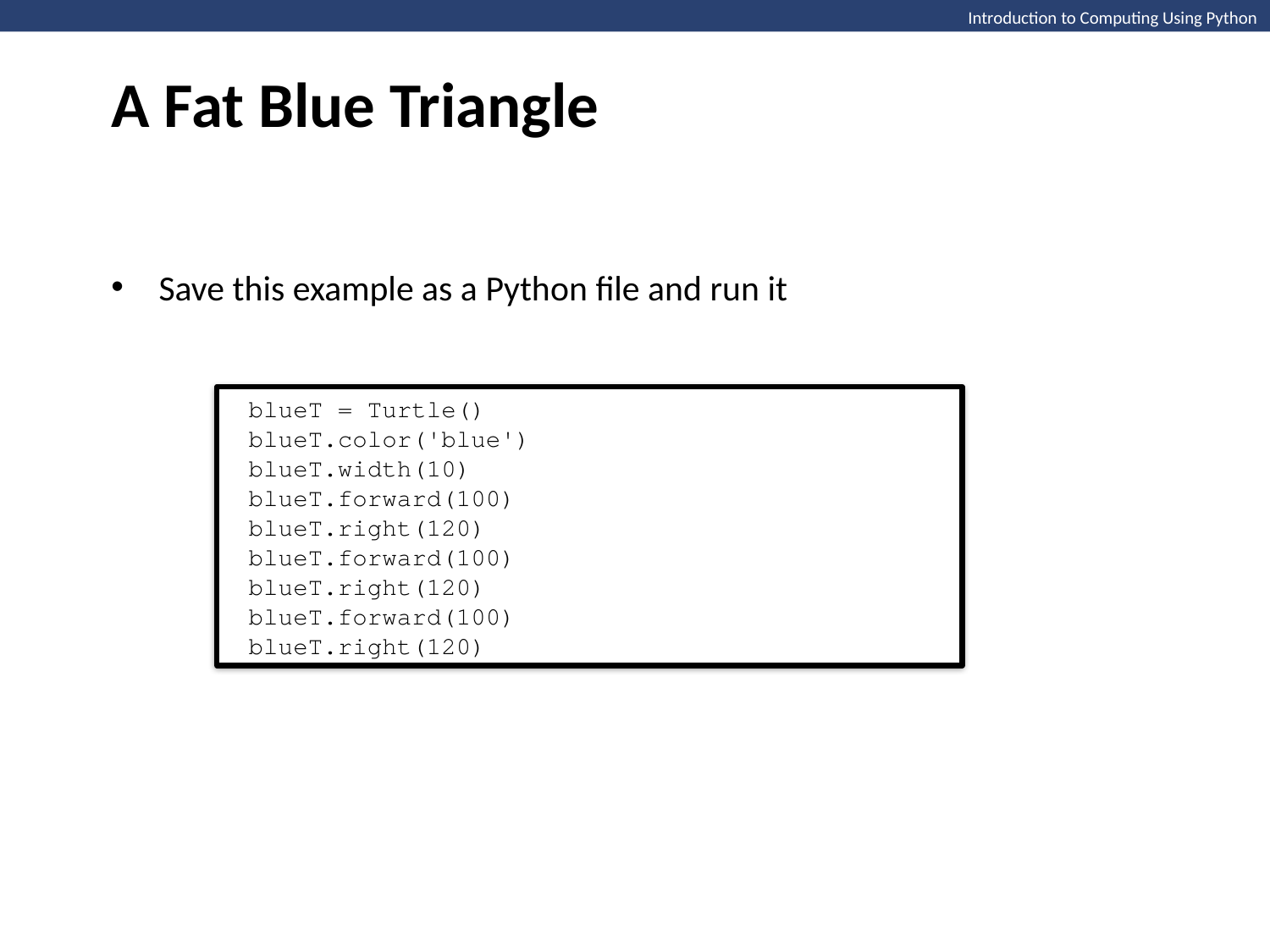

A Fat Blue Triangle
Introduction to Computing Using Python
Save this example as a Python file and run it
blueT = Turtle()
blueT.color('blue')
blueT.width(10)
blueT.forward(100)
blueT.right(120)
blueT.forward(100)
blueT.right(120)
blueT.forward(100)
blueT.right(120)